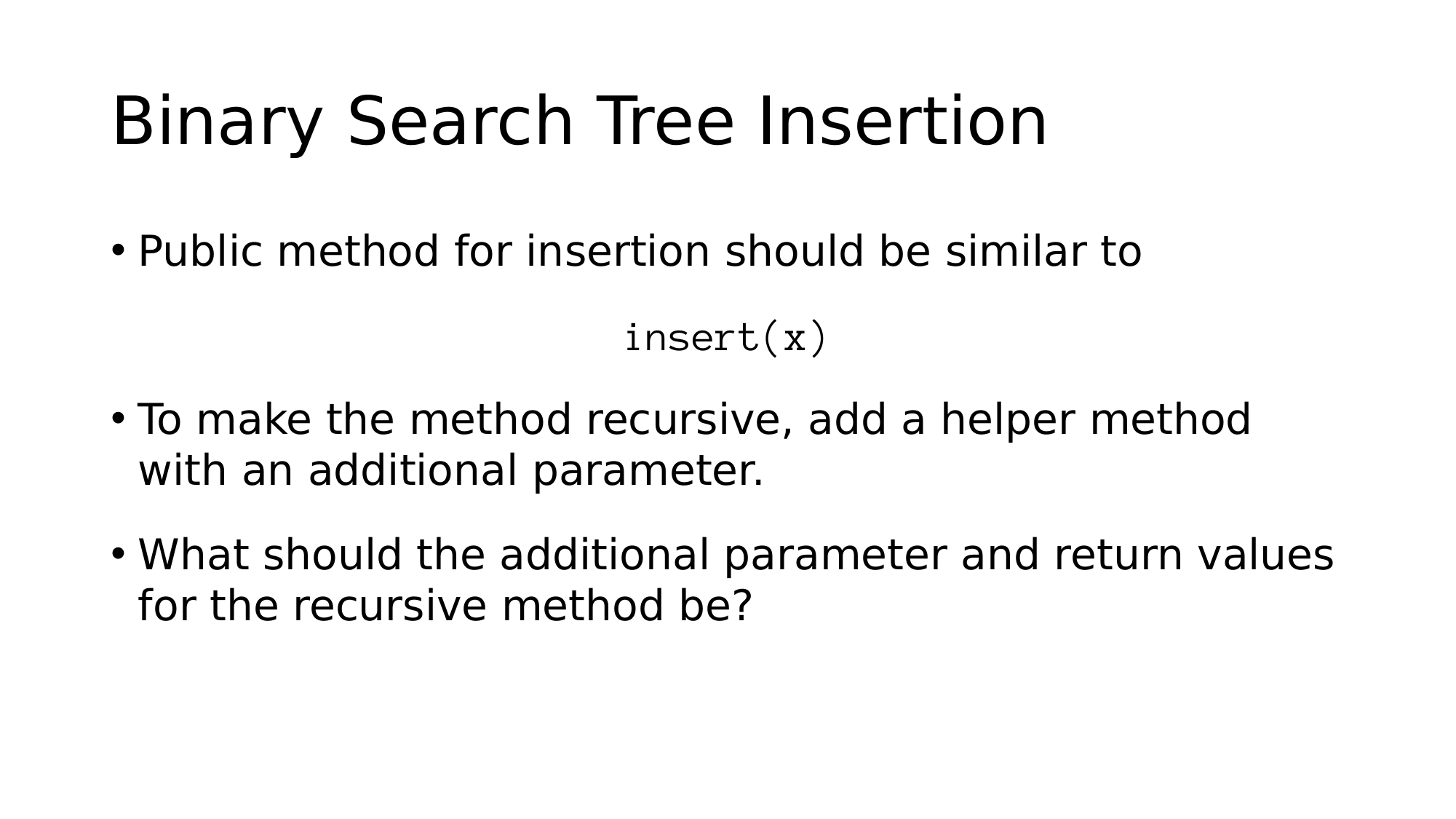

# Binary Search Tree Insertion
Public method for insertion should be similar to
insert(x)
To make the method recursive, add a helper method with an additional parameter.
What should the additional parameter and return values for the recursive method be?